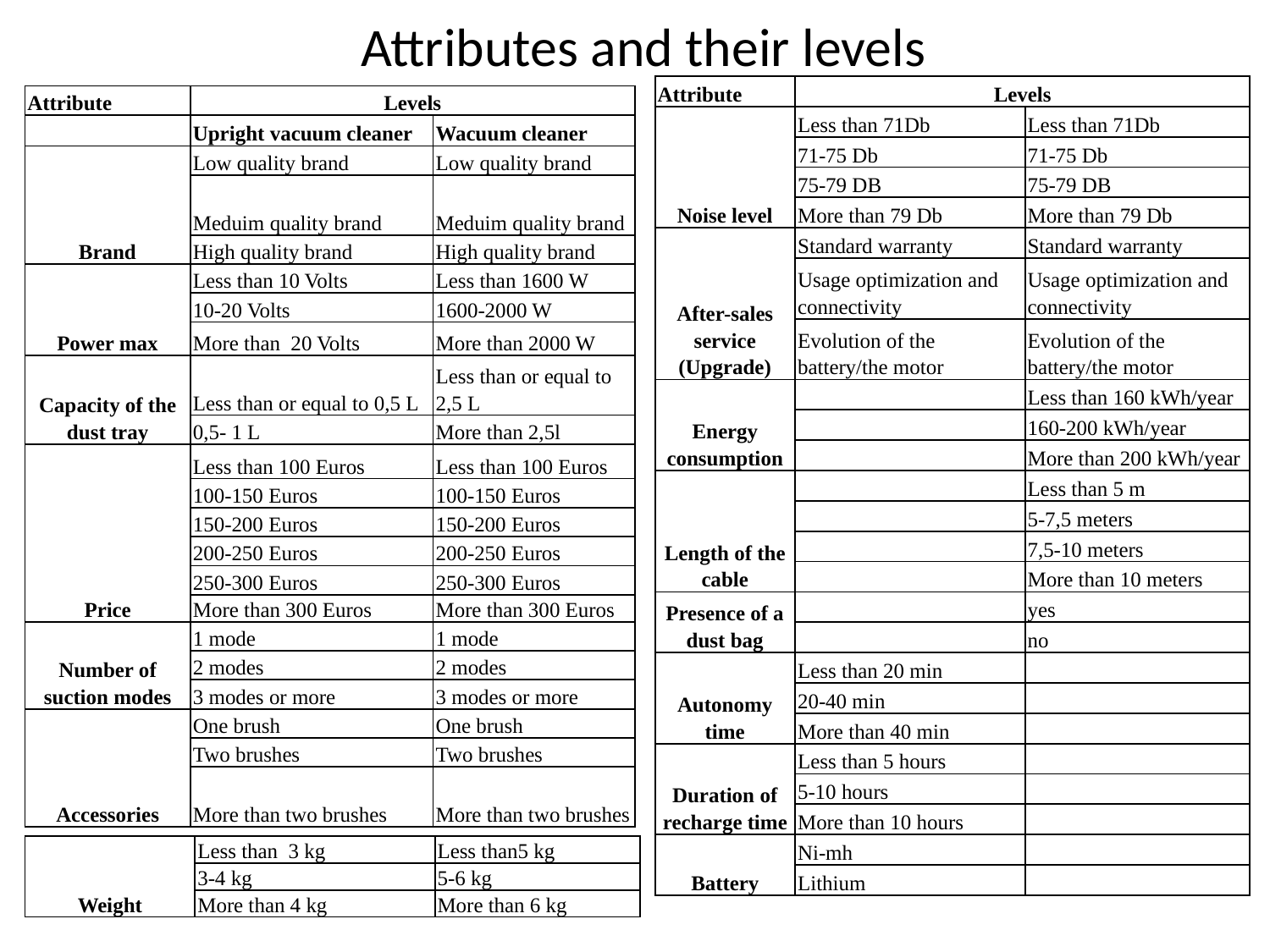

# Attributes and their levels
| Attribute | Levels |  |
| --- | --- | --- |
| Noise level | Less than 71Db | Less than 71Db |
|  | 71-75 Db | 71-75 Db |
|  | 75-79 DB | 75-79 DB |
|  | More than 79 Db | More than 79 Db |
| After-sales service (Upgrade) | Standard warranty | Standard warranty |
|  | Usage optimization and connectivity | Usage optimization and connectivity |
|  | Evolution of the battery/the motor | Evolution of the battery/the motor |
| Energy consumption |  | Less than 160 kWh/year |
|  |  | 160-200 kWh/year |
|  |  | More than 200 kWh/year |
| Length of the cable |  | Less than 5 m |
|  |  | 5-7,5 meters |
|  |  | 7,5-10 meters |
|  |  | More than 10 meters |
| Presence of a dust bag |  | yes |
|  |  | no |
| Autonomy time | Less than 20 min |  |
|  | 20-40 min |  |
|  | More than 40 min |  |
| Duration of recharge time | Less than 5 hours |  |
|  | 5-10 hours |  |
|  | More than 10 hours |  |
| Battery | Ni-mh |  |
|  | Lithium |  |
| Attribute | Levels |  |
| --- | --- | --- |
|  | Upright vacuum cleaner | Wacuum cleaner |
| Brand | Low quality brand | Low quality brand |
|  | Meduim quality brand | Meduim quality brand |
|  | High quality brand | High quality brand |
| Power max | Less than 10 Volts | Less than 1600 W |
|  | 10-20 Volts | 1600-2000 W |
|  | More than 20 Volts | More than 2000 W |
| Capacity of the dust tray | Less than or equal to 0,5 L | Less than or equal to 2,5 L |
|  | 0,5- 1 L | More than 2,5l |
| Price | Less than 100 Euros | Less than 100 Euros |
|  | 100-150 Euros | 100-150 Euros |
|  | 150-200 Euros | 150-200 Euros |
|  | 200-250 Euros | 200-250 Euros |
|  | 250-300 Euros | 250-300 Euros |
|  | More than 300 Euros | More than 300 Euros |
| Number of suction modes | 1 mode | 1 mode |
|  | 2 modes | 2 modes |
|  | 3 modes or more | 3 modes or more |
| Accessories | One brush | One brush |
|  | Two brushes | Two brushes |
|  | More than two brushes | More than two brushes |
| Weight | Less than 3 kg | Less than5 kg |
| --- | --- | --- |
|  | 3-4 kg | 5-6 kg |
|  | More than 4 kg | More than 6 kg |